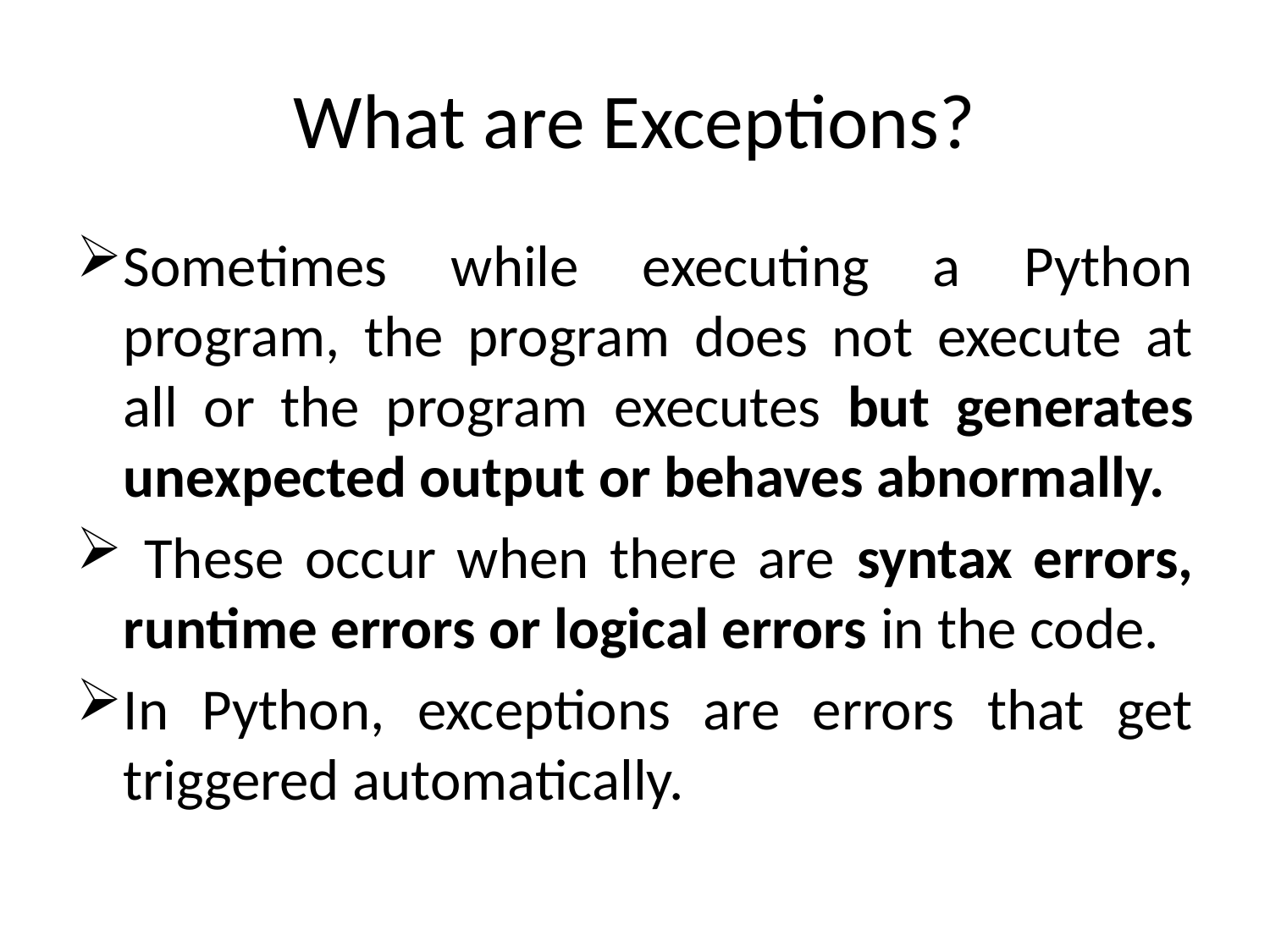

# What are Exceptions?
Sometimes while executing a Python program, the program does not execute at all or the program executes but generates unexpected output or behaves abnormally.
 These occur when there are syntax errors, runtime errors or logical errors in the code.
In Python, exceptions are errors that get triggered automatically.